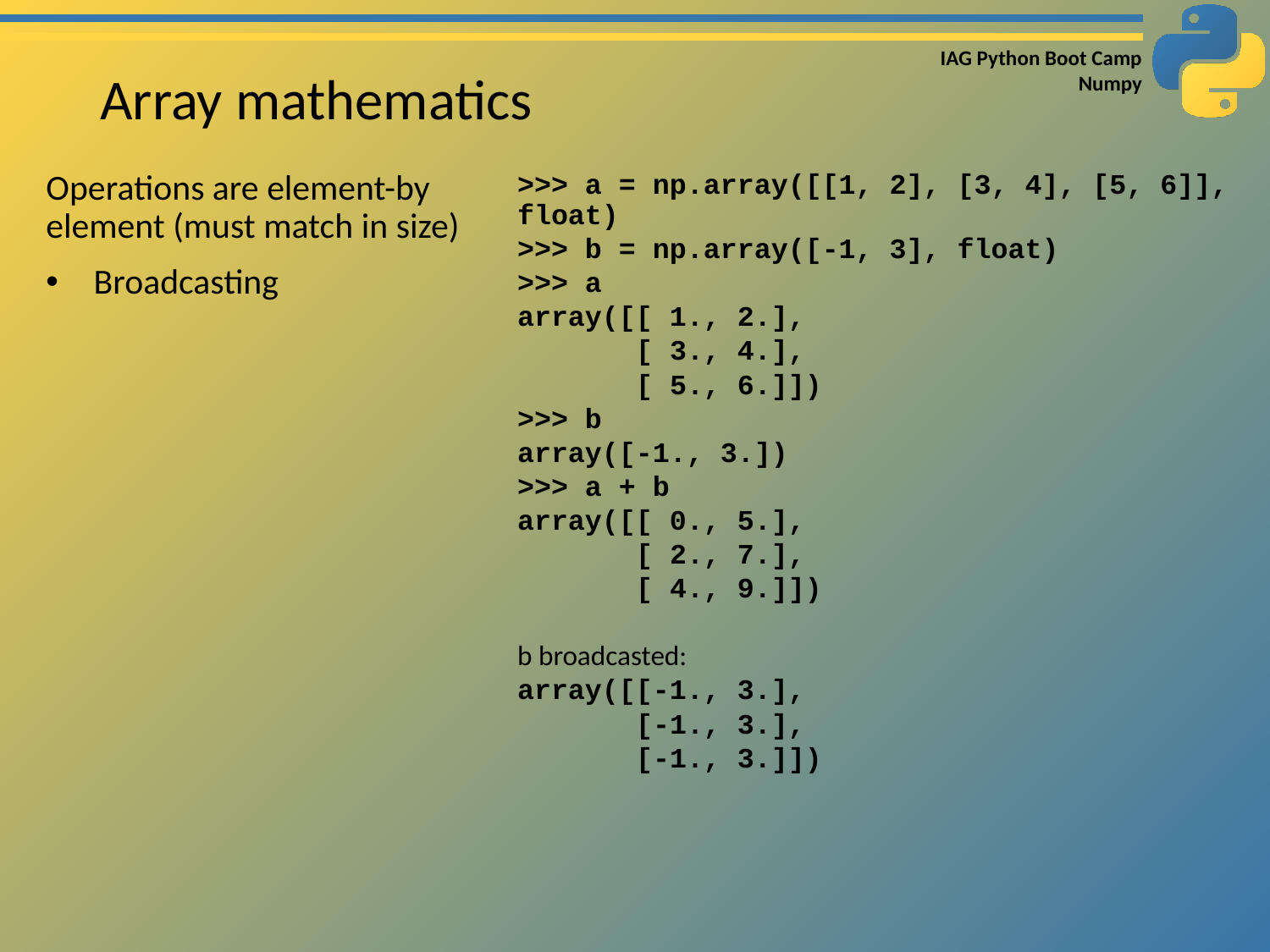

# Array mathematics
Operations are element-by element (must match in size)
Broadcasting
>>> a = np.array([[1, 2], [3, 4], [5, 6]], float)
>>> b = np.array([-1, 3], float)
>>> a
array([[ 1., 2.],
       [ 3., 4.],
       [ 5., 6.]])
>>> b
array([-1., 3.])
>>> a + b
array([[ 0., 5.],
       [ 2., 7.],
       [ 4., 9.]])

b broadcasted:
array([[-1., 3.],
       [-1., 3.],
       [-1., 3.]])